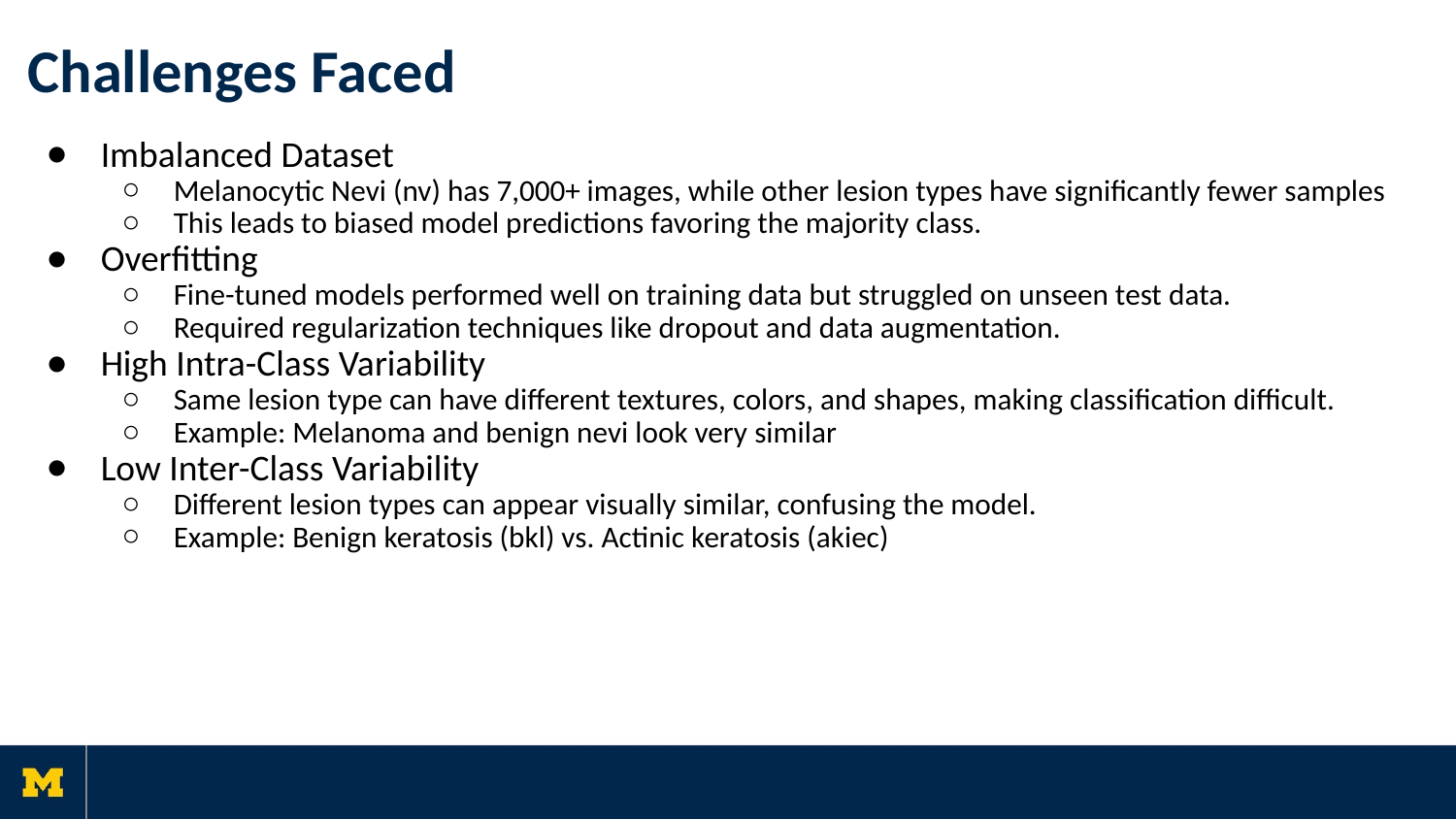

# Challenges Faced
Imbalanced Dataset
Melanocytic Nevi (nv) has 7,000+ images, while other lesion types have significantly fewer samples
This leads to biased model predictions favoring the majority class.
Overfitting
Fine-tuned models performed well on training data but struggled on unseen test data.
Required regularization techniques like dropout and data augmentation.
High Intra-Class Variability
Same lesion type can have different textures, colors, and shapes, making classification difficult.
Example: Melanoma and benign nevi look very similar
Low Inter-Class Variability
Different lesion types can appear visually similar, confusing the model.
Example: Benign keratosis (bkl) vs. Actinic keratosis (akiec)